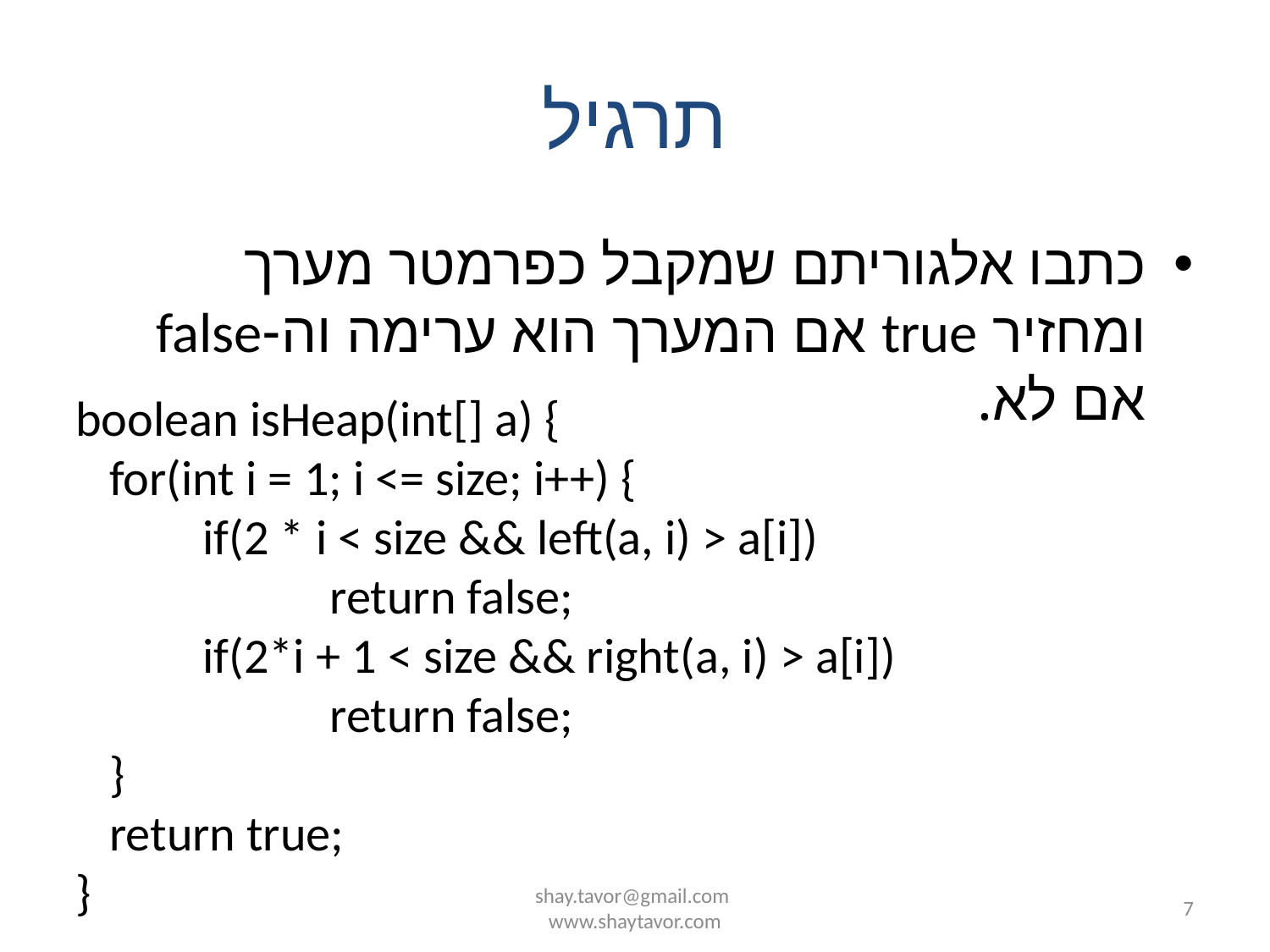

# תרגיל
כתבו אלגוריתם שמקבל כפרמטר מערך ומחזיר true אם המערך הוא ערימה וה-false אם לא.
boolean isHeap(int[] a) {
   for(int i = 1; i <= size; i++) {
	if(2 * i < size && left(a, i) > a[i])
		return false;
	if(2*i + 1 < size && right(a, i) > a[i])
		return false;
   }
   return true;
}
shay.tavor@gmail.com
www.shaytavor.com
7